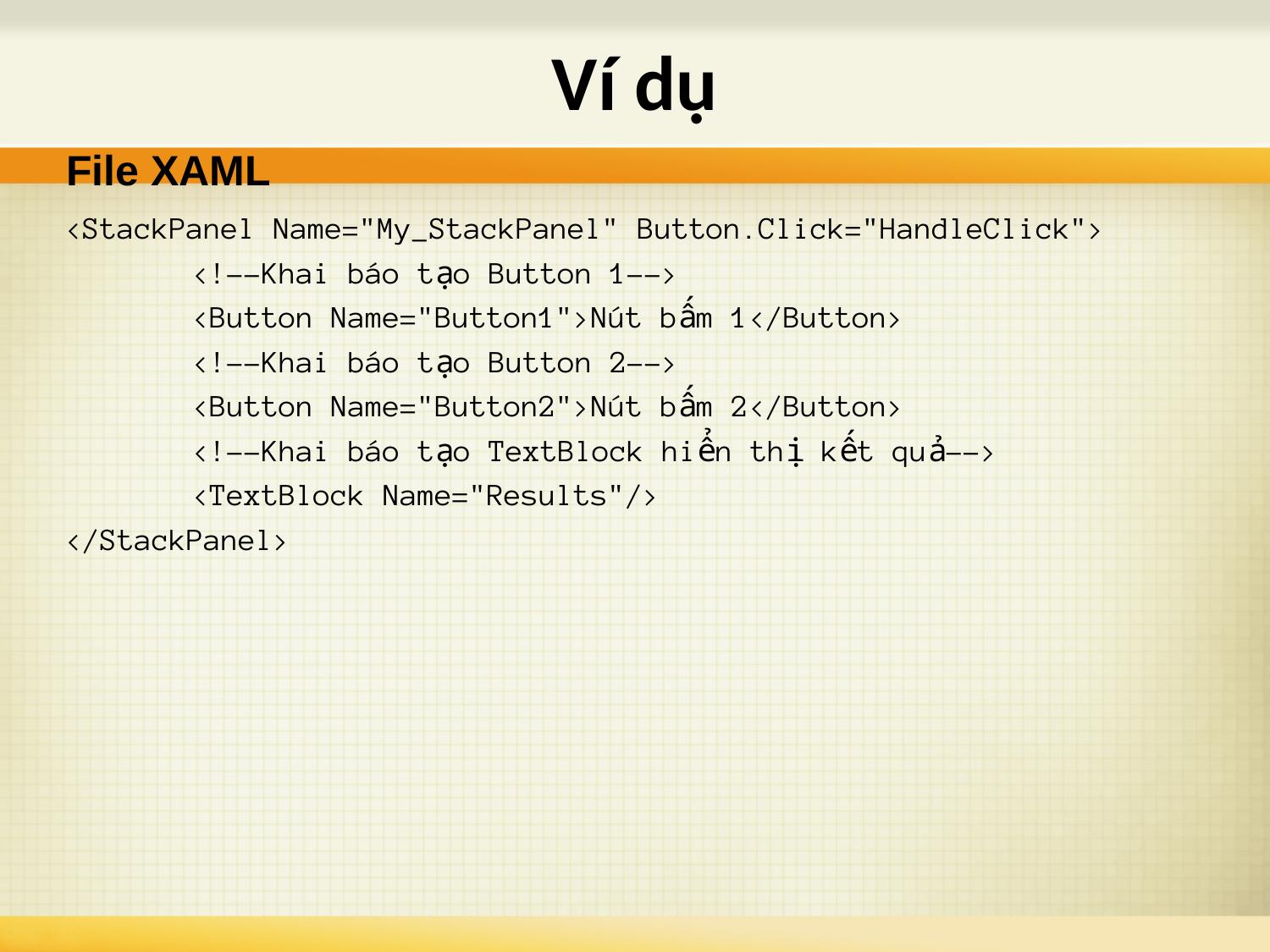

# Ví dụ
File XAML
<StackPanel Name="My_StackPanel" Button.Click="HandleClick">
	<!--Khai báo tạo Button 1-->
	<Button Name="Button1">Nút bấm 1</Button>
	<!--Khai báo tạo Button 2-->
	<Button Name="Button2">Nút bấm 2</Button>
	<!--Khai báo tạo TextBlock hiển thị kết quả-->
	<TextBlock Name="Results"/>
</StackPanel>